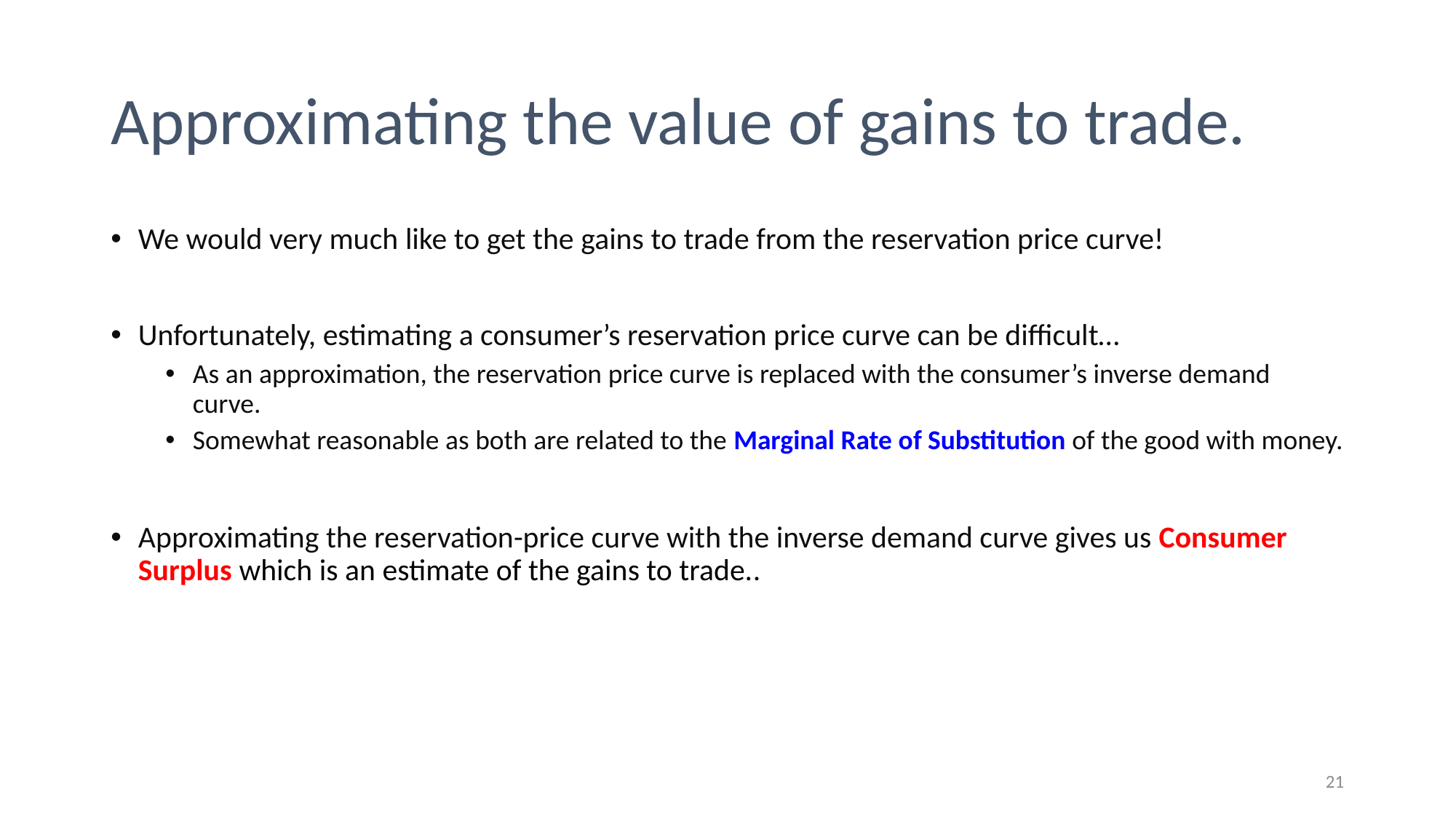

# Approximating the value of gains to trade.
We would very much like to get the gains to trade from the reservation price curve!

Unfortunately, estimating a consumer’s reservation price curve can be difficult…
As an approximation, the reservation price curve is replaced with the consumer’s inverse demand curve.
Somewhat reasonable as both are related to the Marginal Rate of Substitution of the good with money.

Approximating the reservation-price curve with the inverse demand curve gives us Consumer Surplus which is an estimate of the gains to trade..

21